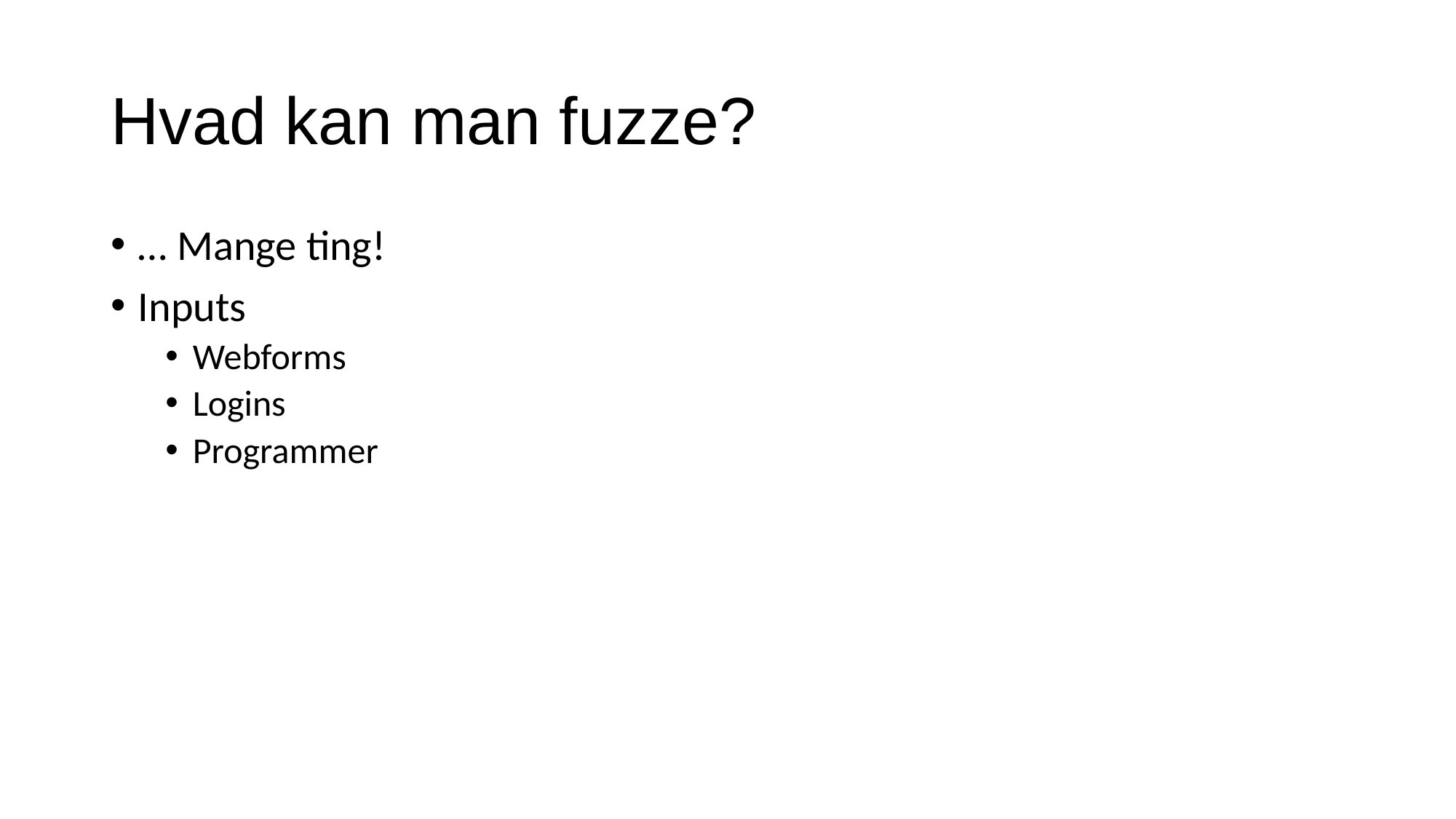

# Hvad kan man fuzze?
… Mange ting!
Inputs
Webforms
Logins
Programmer